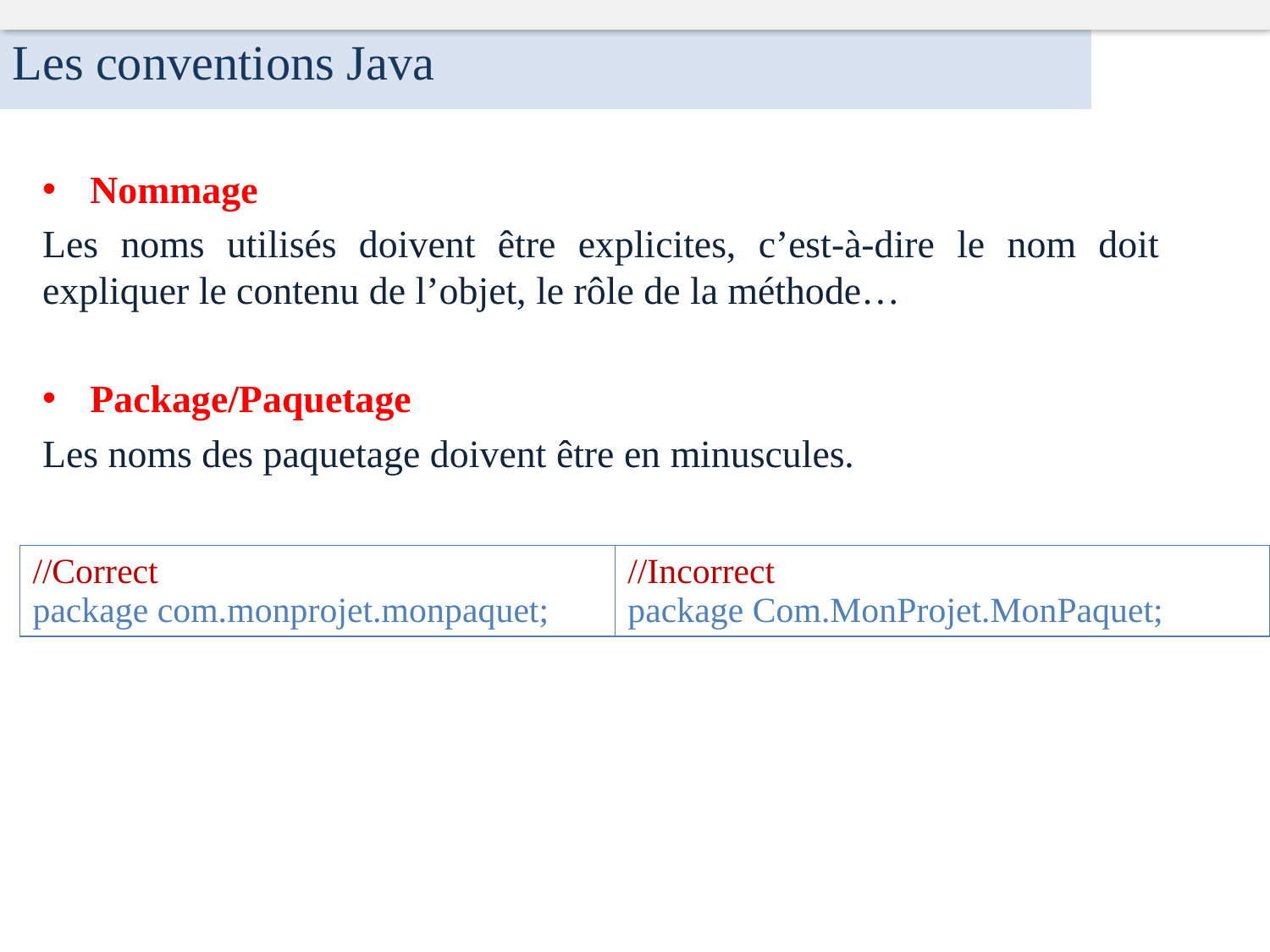

Les conventions Java
Nommage
Les noms utilisés doivent être explicites, c’est-à-dire le nom doit expliquer le contenu de l’objet, le rôle de la méthode…

Package/Paquetage
Les noms des paquetage doivent être en minuscules.

| //Correct package com.monprojet.monpaquet; | //Incorrect package Com.MonProjet.MonPaquet; |
| --- | --- |